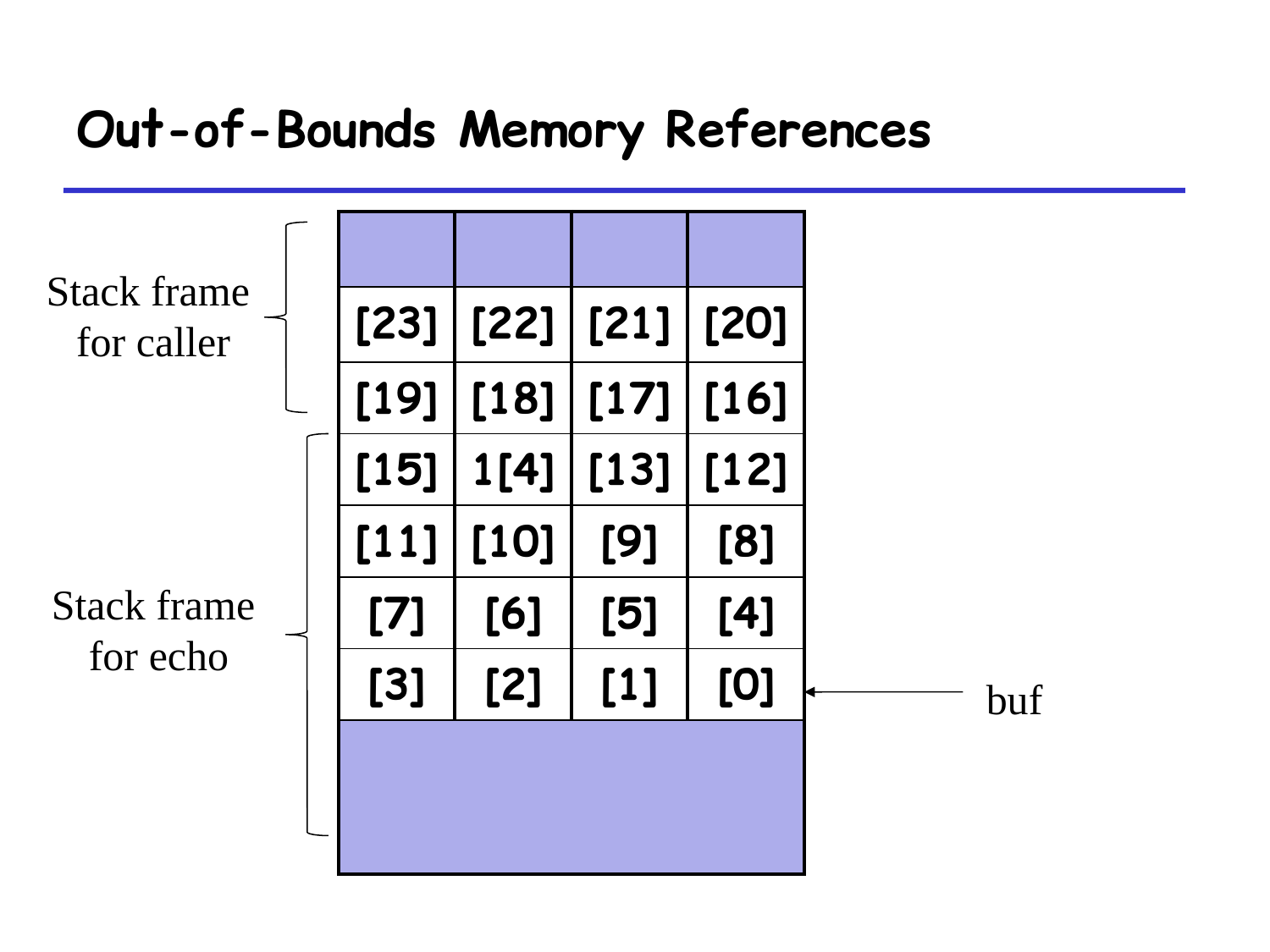

# Out-of-Bounds Memory References
|  |  |  |  |
| --- | --- | --- | --- |
| [23] | [22] | [21] | [20] |
| [19] | [18] | [17] | [16] |
| [15] | 1[4] | [13] | [12] |
| [11] | [10] | [9] | [8] |
| [7] | [6] | [5] | [4] |
| [3] | [2] | [1] | [0] |
|  |  |  |  |

Stack frame
 for caller

Stack frame
for echo
buf

8